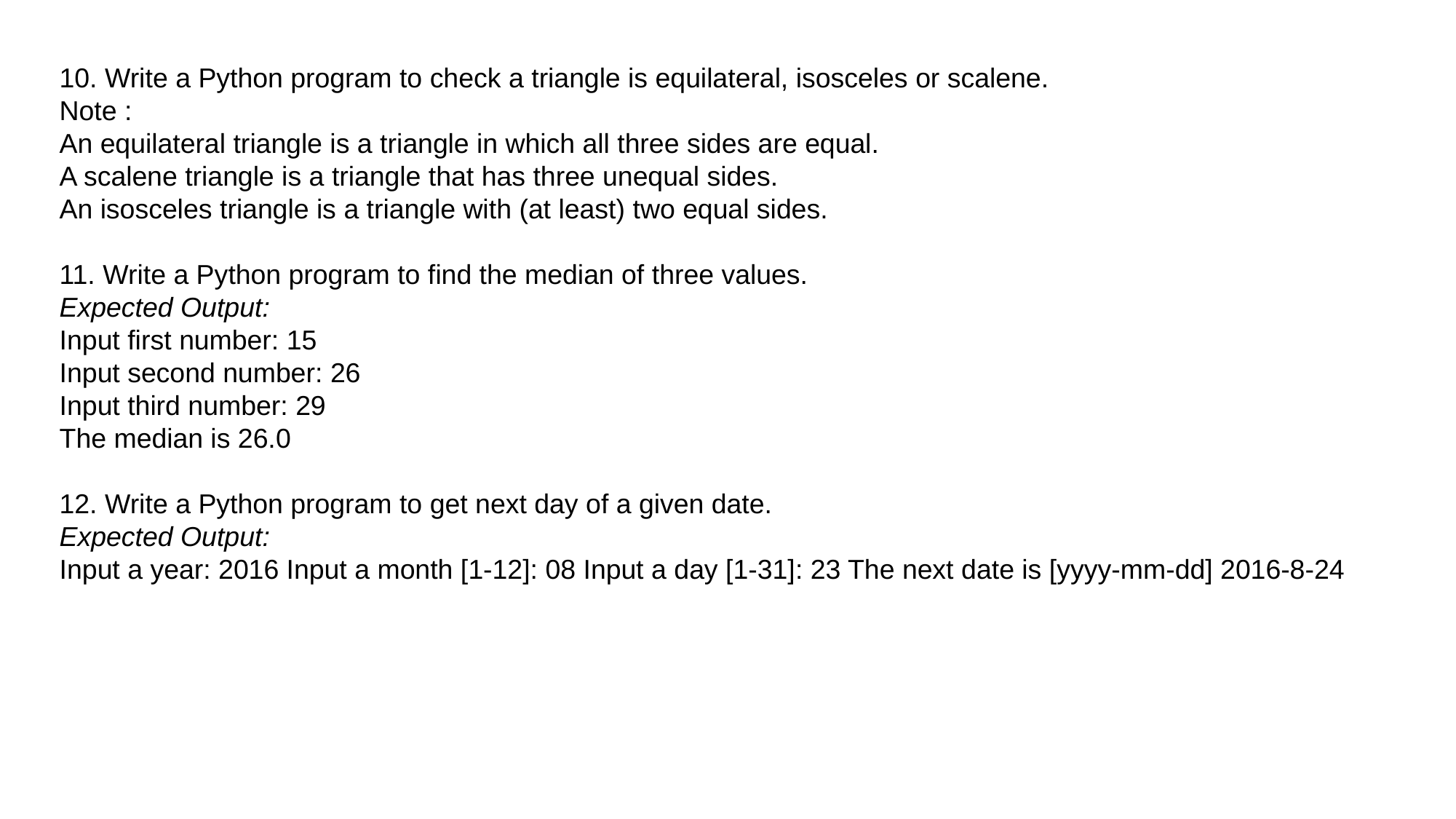

10. Write a Python program to check a triangle is equilateral, isosceles or scalene. 
Note :
An equilateral triangle is a triangle in which all three sides are equal.
A scalene triangle is a triangle that has three unequal sides.
An isosceles triangle is a triangle with (at least) two equal sides.

11. Write a Python program to find the median of three values.
Expected Output:
Input first number: 15
Input second number: 26
Input third number: 29
The median is 26.0

12. Write a Python program to get next day of a given date.
Expected Output:
Input a year: 2016 Input a month [1-12]: 08 Input a day [1-31]: 23 The next date is [yyyy-mm-dd] 2016-8-24